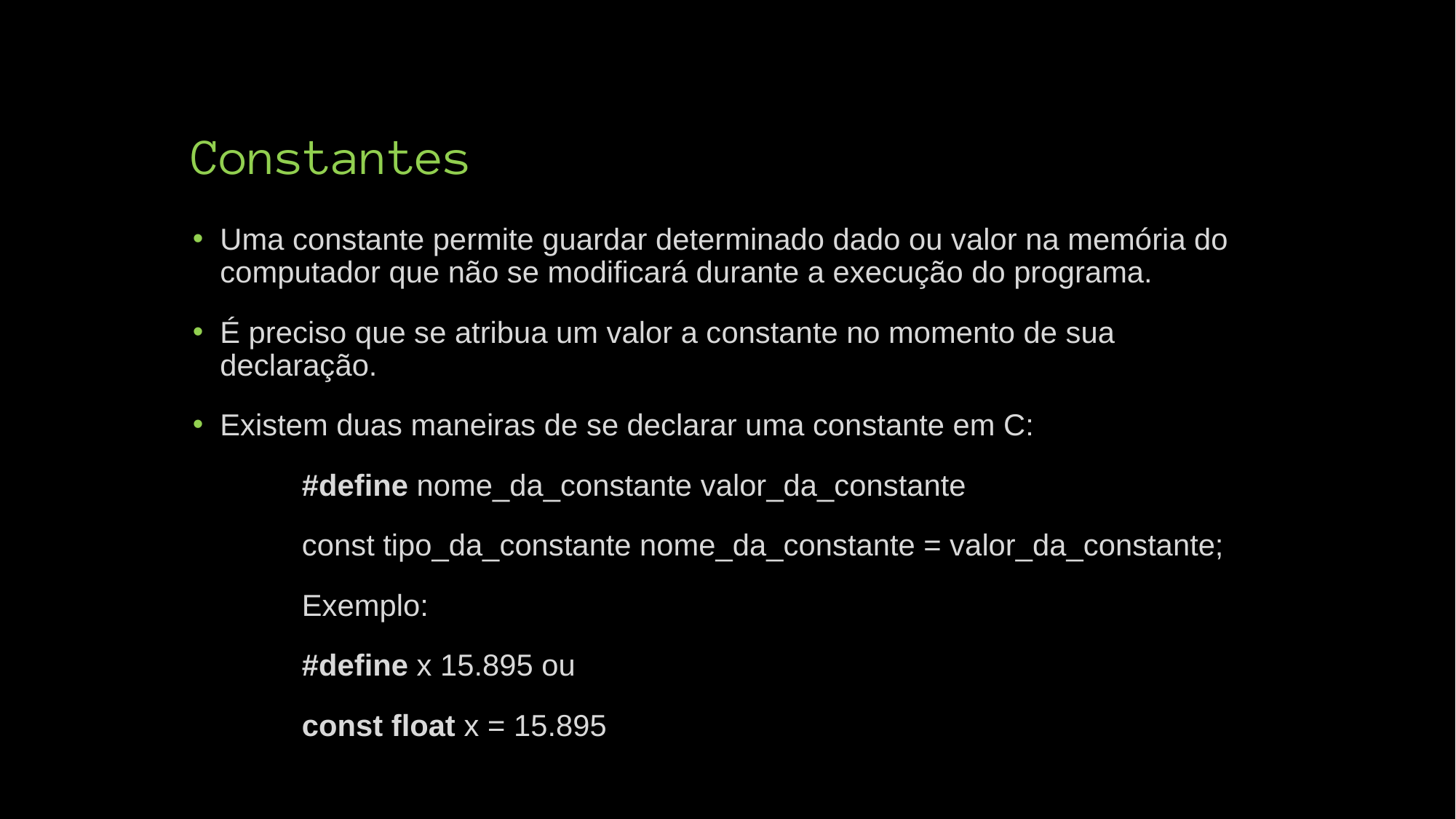

# Constantes
Uma constante permite guardar determinado dado ou valor na memória do computador que não se modificará durante a execução do programa.
É preciso que se atribua um valor a constante no momento de sua declaração.
Existem duas maneiras de se declarar uma constante em C:
	#define nome_da_constante valor_da_constante
	const tipo_da_constante nome_da_constante = valor_da_constante;
	Exemplo:
	#define x 15.895 ou
	const float x = 15.895